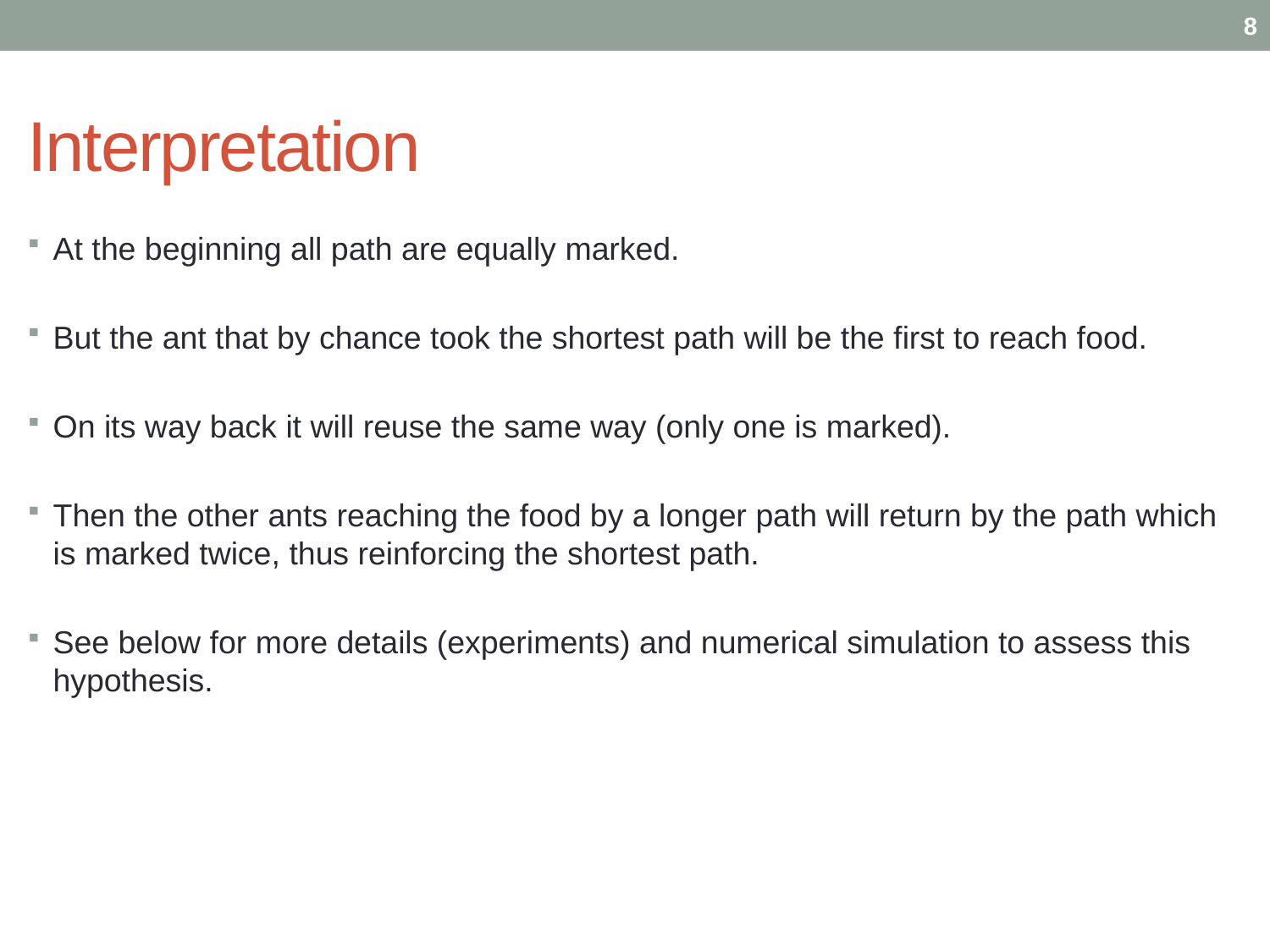

8
# Interpretation
At the beginning all path are equally marked.

But the ant that by chance took the shortest path will be the first to reach food.

On its way back it will reuse the same way (only one is marked).

Then the other ants reaching the food by a longer path will return by the path which is marked twice, thus reinforcing the shortest path.

See below for more details (experiments) and numerical simulation to assess this hypothesis.